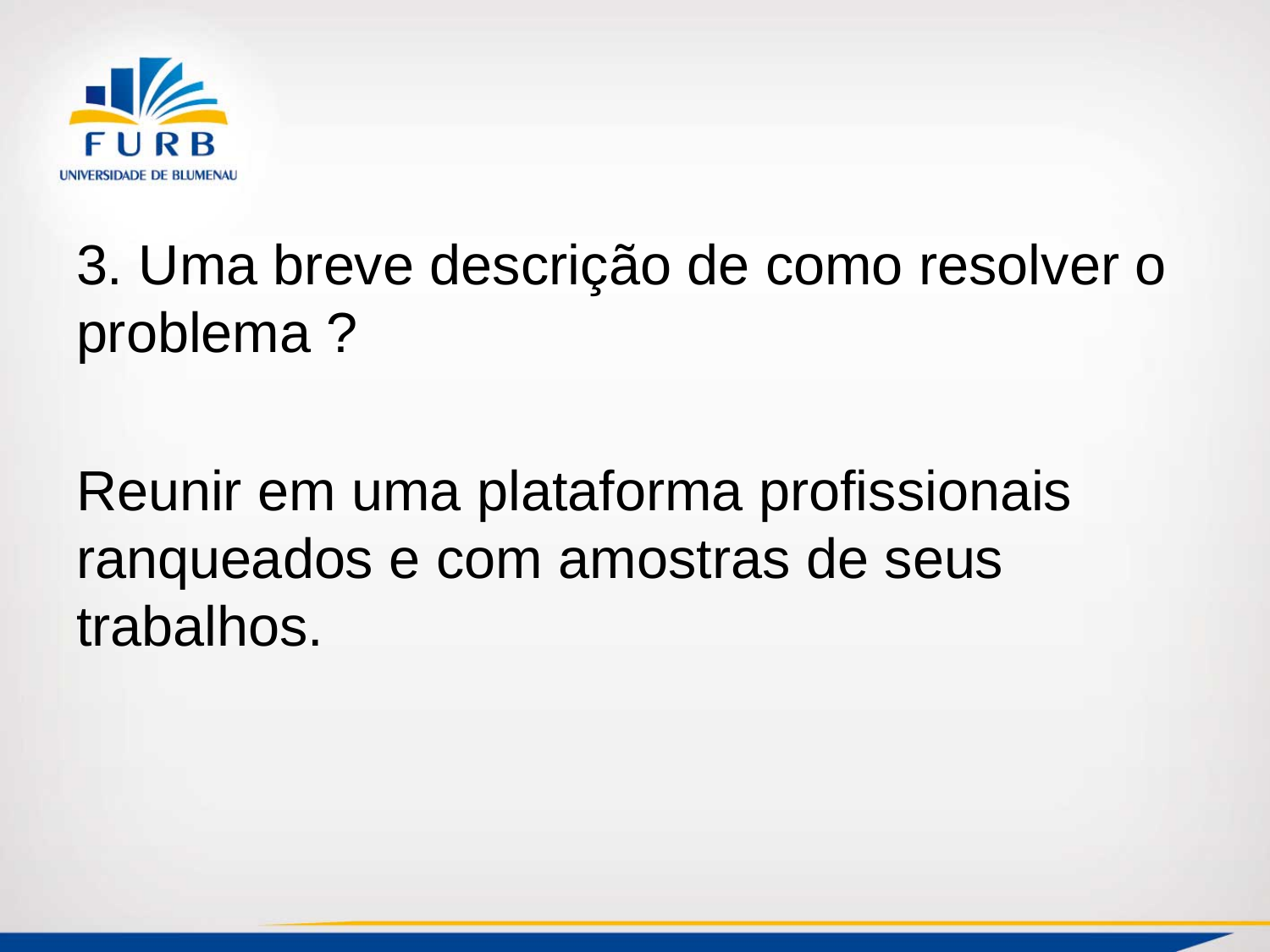

3. Uma breve descrição de como resolver o problema ?

Reunir em uma plataforma profissionais ranqueados e com amostras de seus trabalhos.